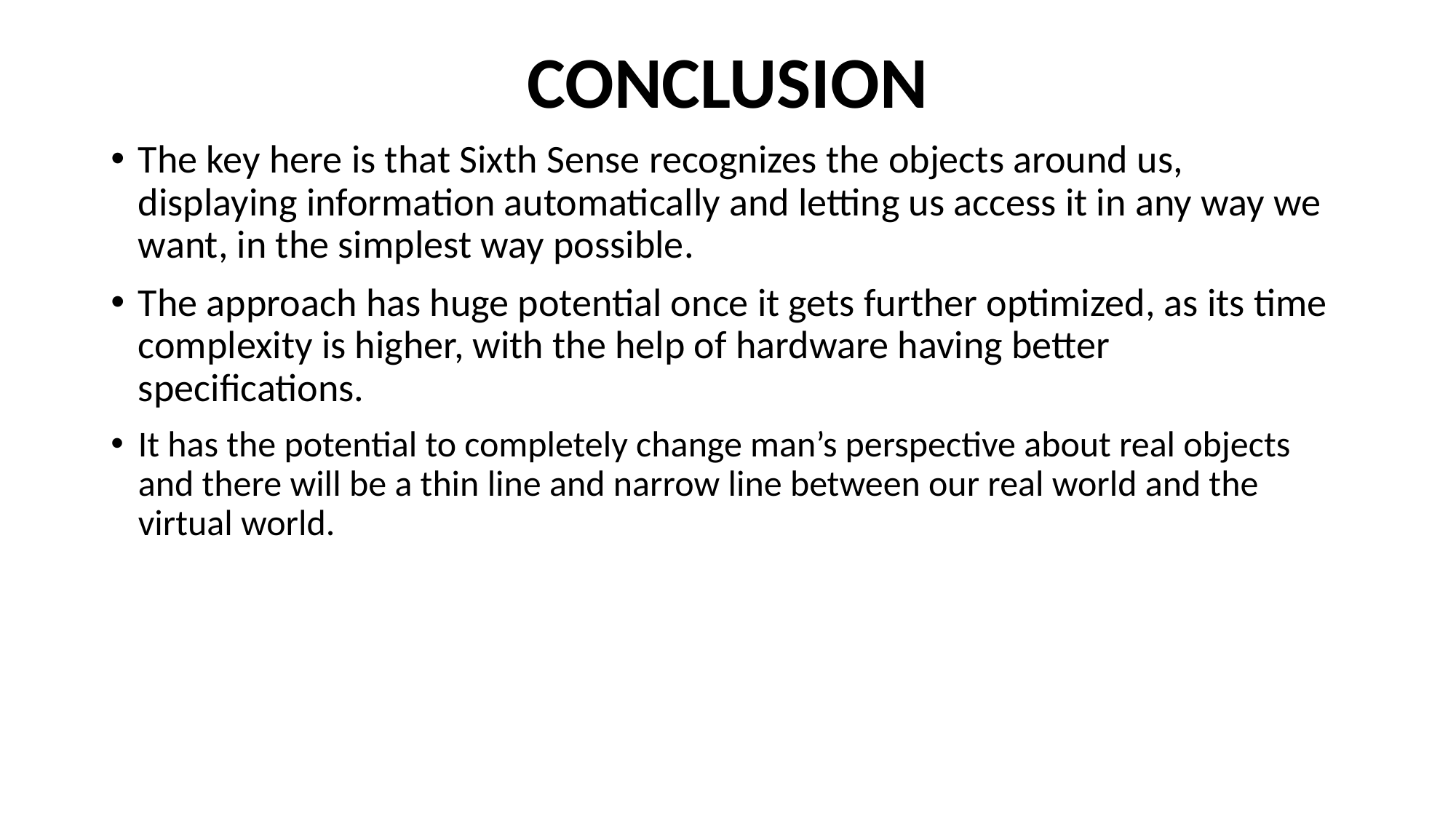

CONCLUSION
The key here is that Sixth Sense recognizes the objects around us, displaying information automatically and letting us access it in any way we want, in the simplest way possible.
The approach has huge potential once it gets further optimized, as its time complexity is higher, with the help of hardware having better specifications.
It has the potential to completely change man’s perspective about real objects and there will be a thin line and narrow line between our real world and the virtual world.